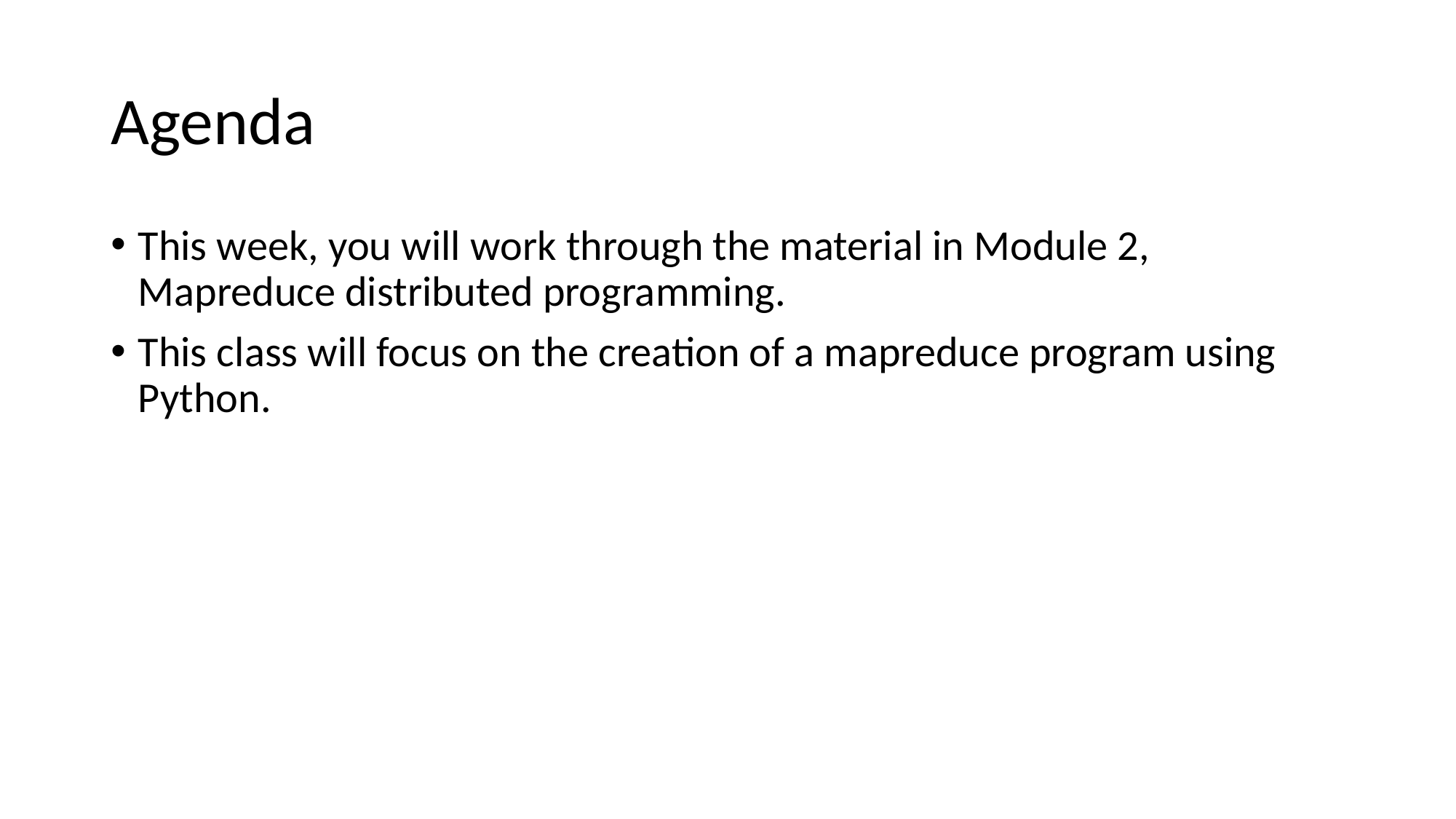

# Agenda
This week, you will work through the material in Module 2, Mapreduce distributed programming.
This class will focus on the creation of a mapreduce program using Python.